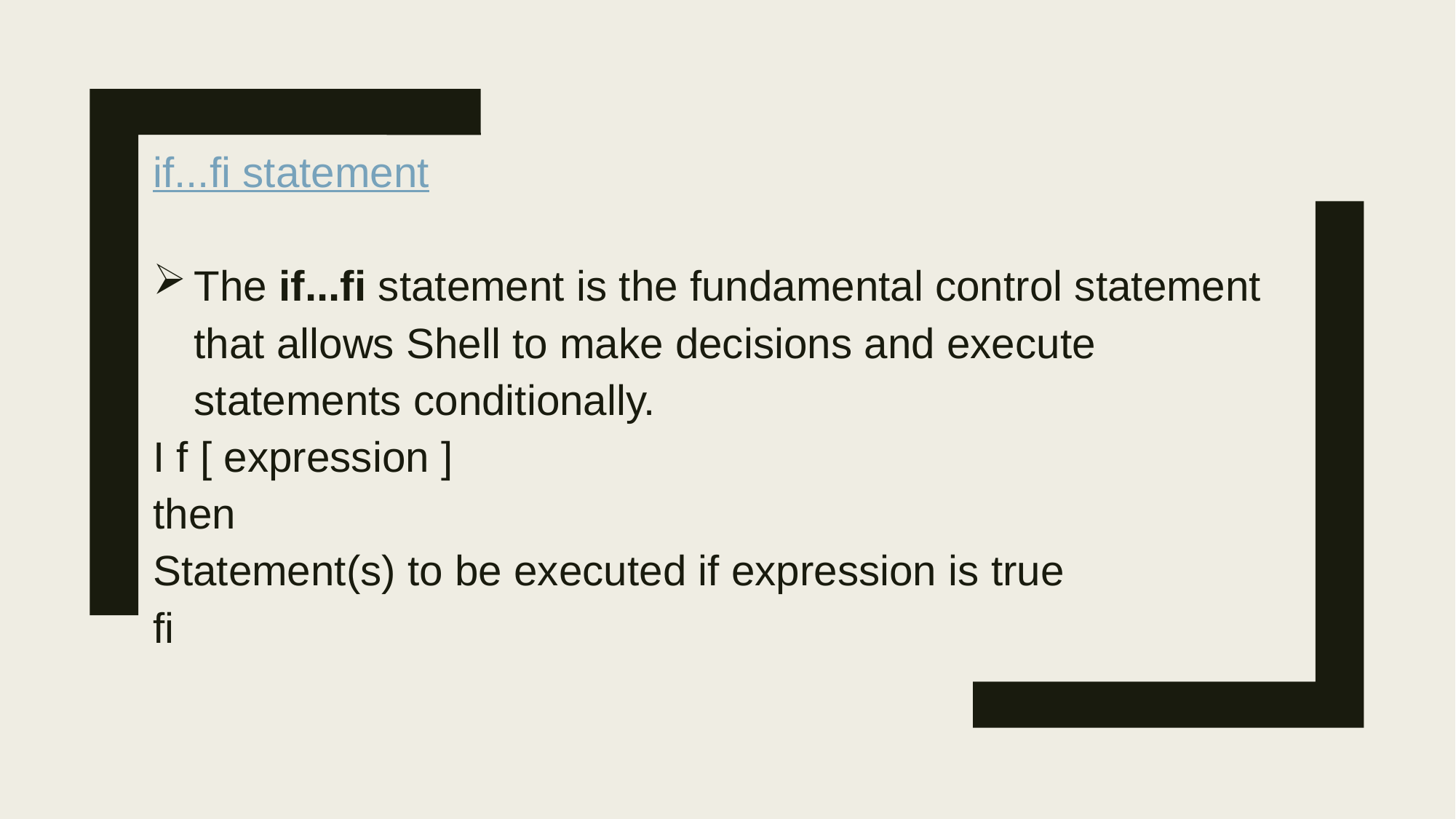

if...fi statement

The if...fi statement is the fundamental control statement that allows Shell to make decisions and execute statements conditionally.
I f [ expression ]
then
Statement(s) to be executed if expression is true
fi